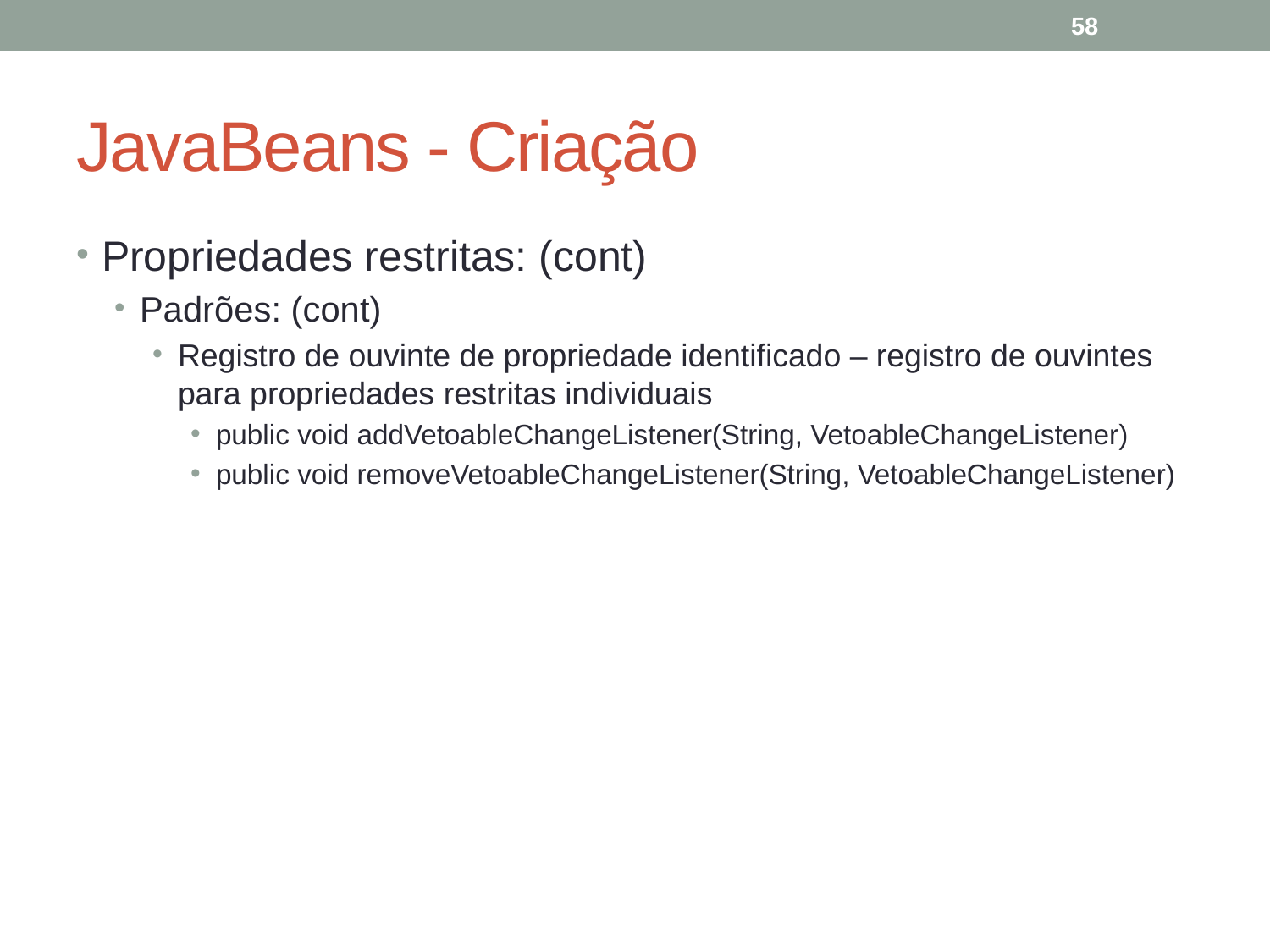

58
# JavaBeans - Criação
Propriedades restritas: (cont)
Padrões: (cont)
Registro de ouvinte de propriedade identificado – registro de ouvintes para propriedades restritas individuais
public void addVetoableChangeListener(String, VetoableChangeListener)
public void removeVetoableChangeListener(String, VetoableChangeListener)